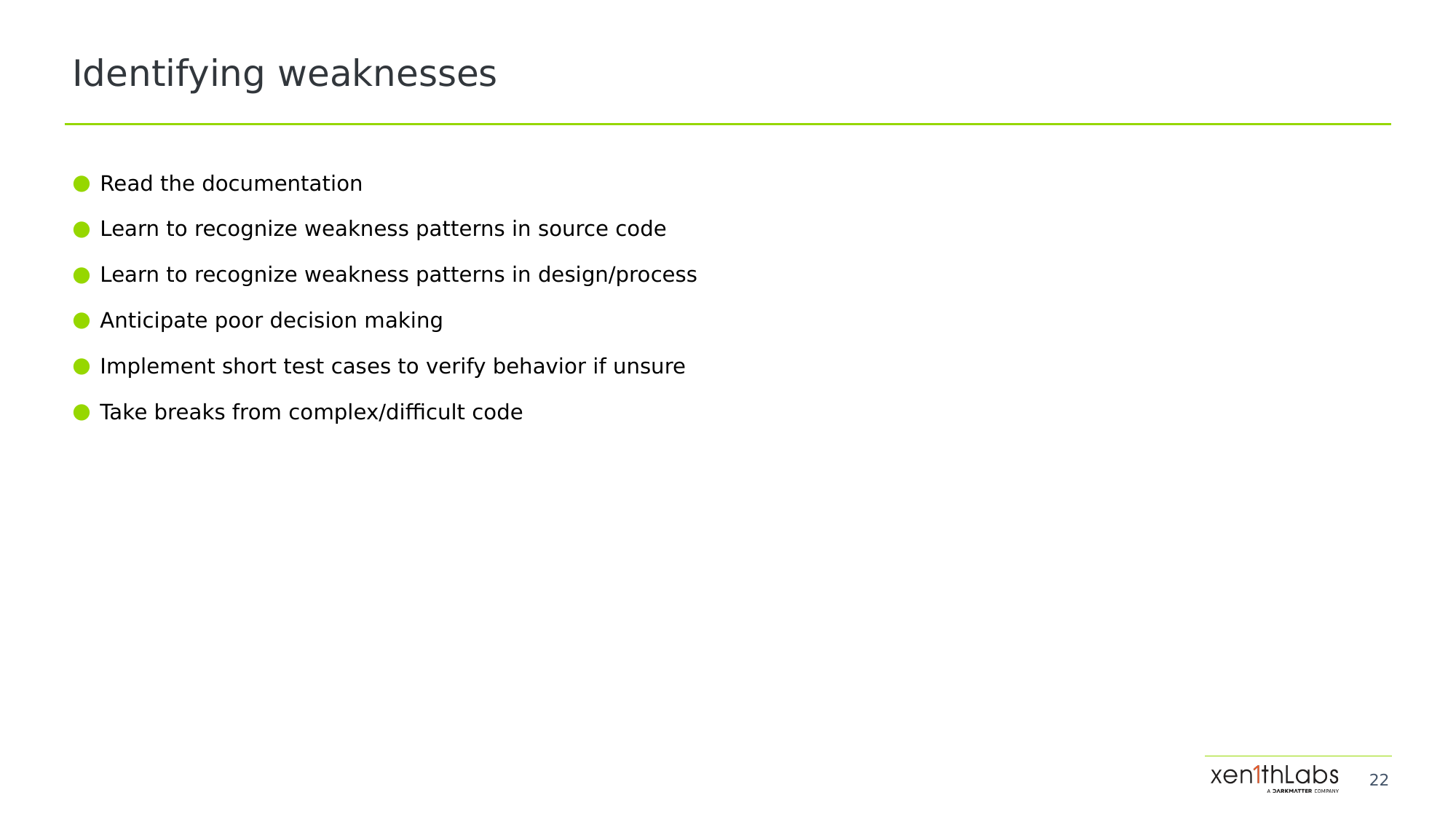

# Identifying weaknesses
Read the documentation
Learn to recognize weakness patterns in source code
Learn to recognize weakness patterns in design/process
Anticipate poor decision making
Implement short test cases to verify behavior if unsure
Take breaks from complex/difficult code